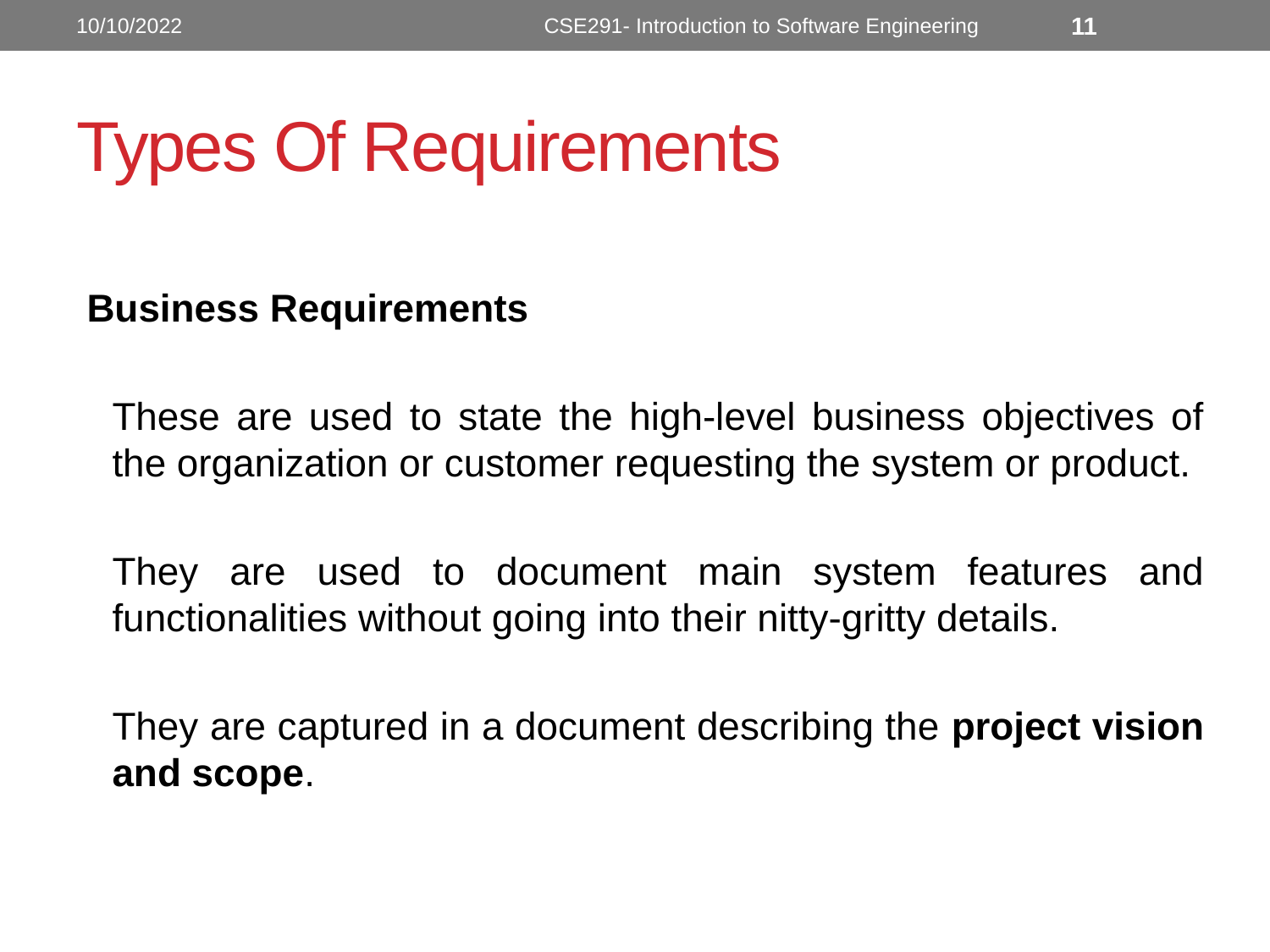

10/10/2022
CSE291- Introduction to Software Engineering
11
# Types Of Requirements

Business Requirements

	These are used to state the high-level business objectives of the organization or customer requesting the system or product.

	They are used to document main system features and functionalities without going into their nitty-gritty details.

	They are captured in a document describing the project vision and scope.